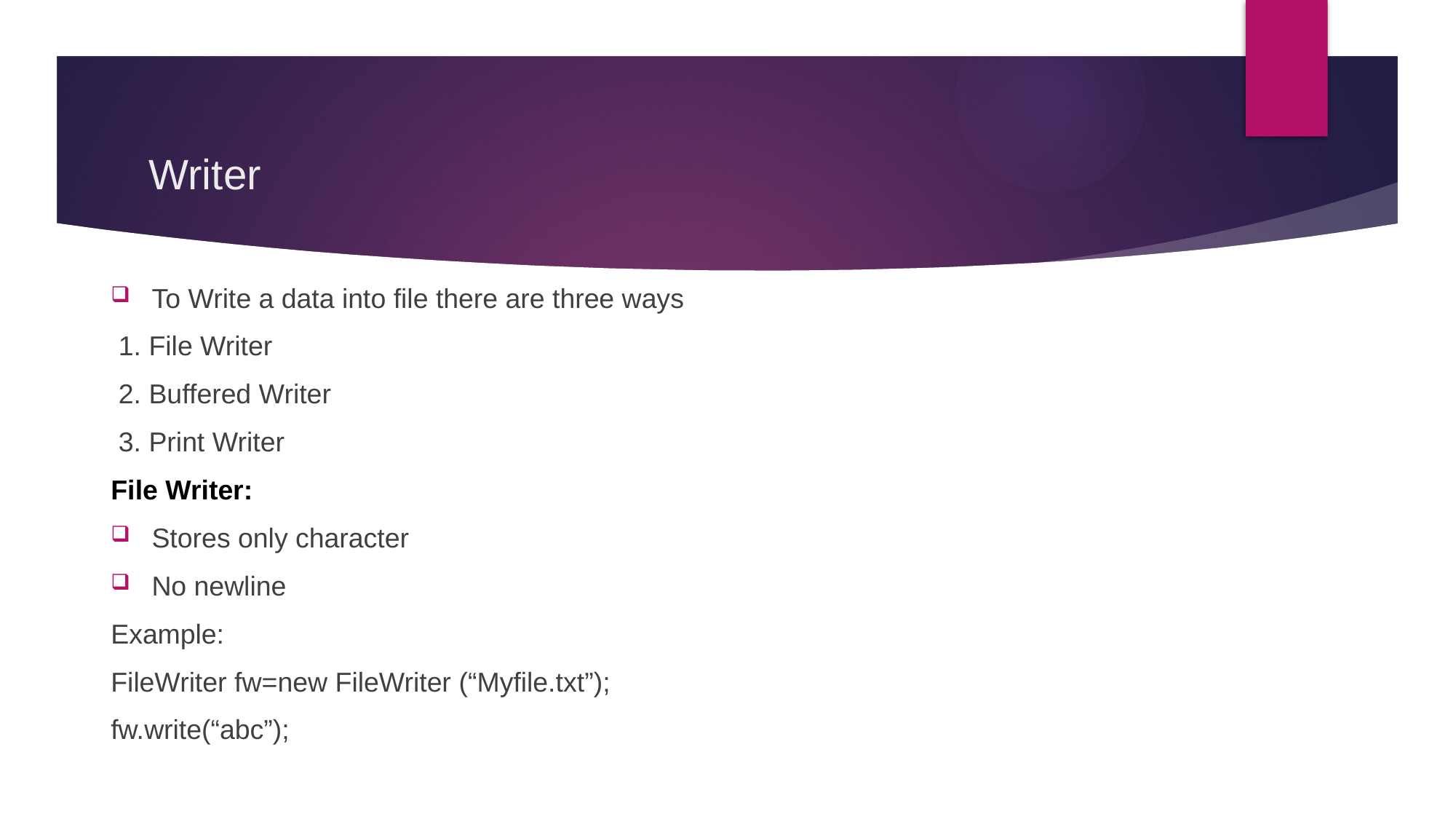

# Writer
To Write a data into file there are three ways
 1. File Writer
 2. Buffered Writer
 3. Print Writer
File Writer:
Stores only character
No newline
Example:
FileWriter fw=new FileWriter (“Myfile.txt”);
fw.write(“abc”);